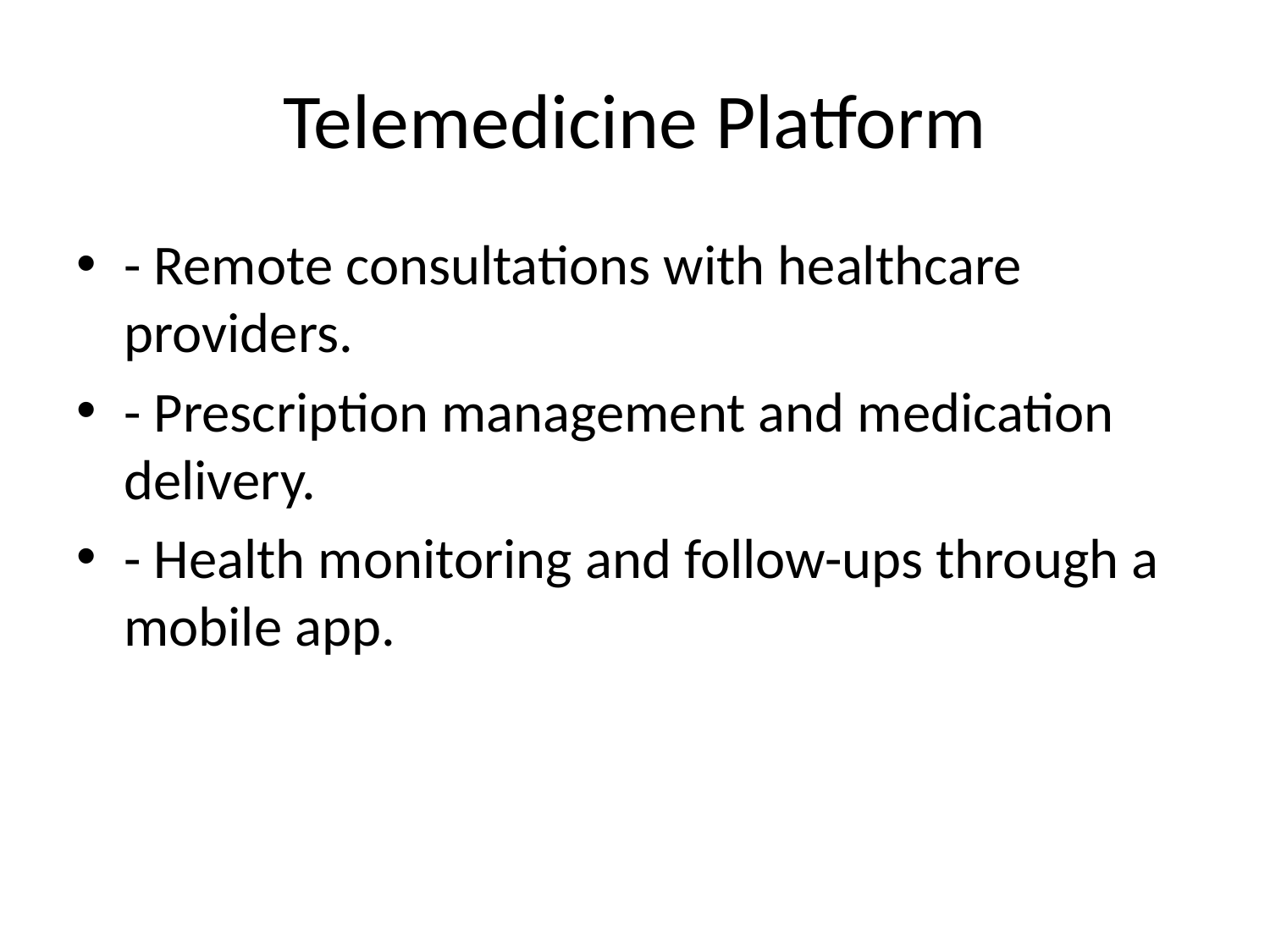

# Telemedicine Platform
- Remote consultations with healthcare providers.
- Prescription management and medication delivery.
- Health monitoring and follow-ups through a mobile app.